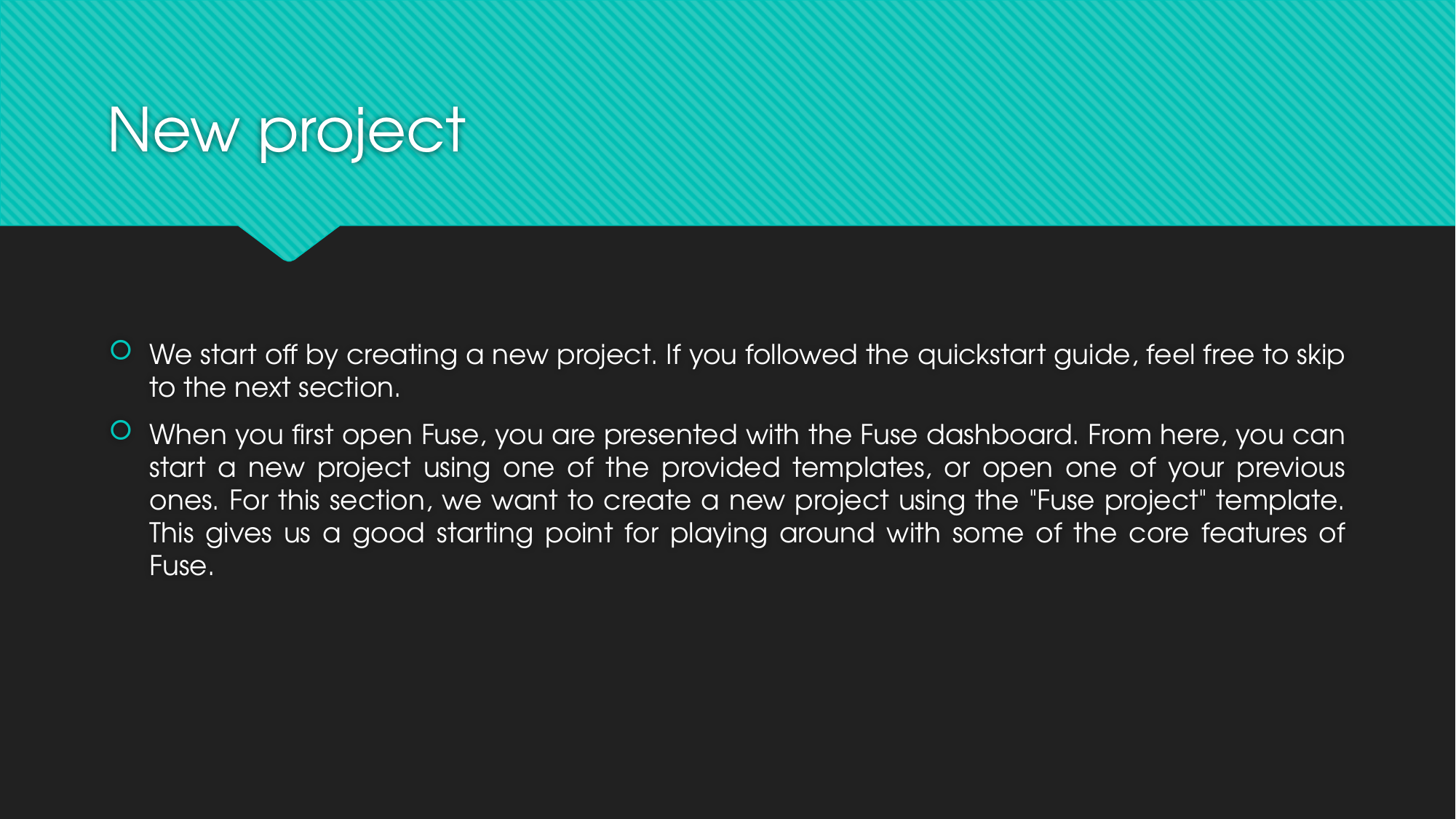

# New project
We start off by creating a new project. If you followed the quickstart guide, feel free to skip to the next section.
When you first open Fuse, you are presented with the Fuse dashboard. From here, you can start a new project using one of the provided templates, or open one of your previous ones. For this section, we want to create a new project using the "Fuse project" template. This gives us a good starting point for playing around with some of the core features of Fuse.